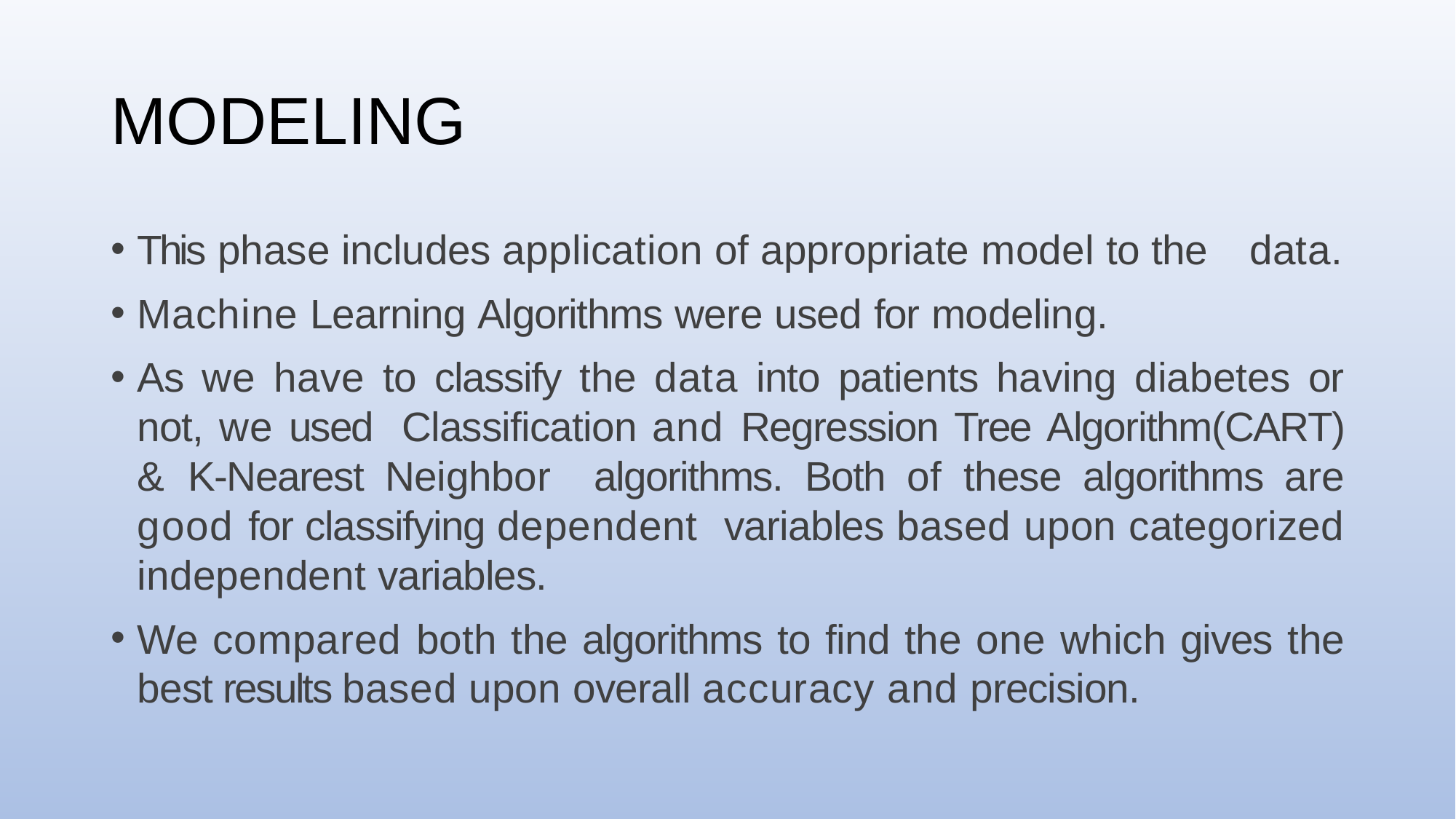

# MODELING
This phase includes application of appropriate model to the    data.
Machine Learning Algorithms were used for modeling.
As we have to classify the data into patients having diabetes or not, we used  Classification and Regression Tree Algorithm(CART) & K-Nearest Neighbor  algorithms. Both of these algorithms are good for classifying dependent  variables based upon categorized independent variables.
We compared both the algorithms to find the one which gives the best results based upon overall accuracy and precision.